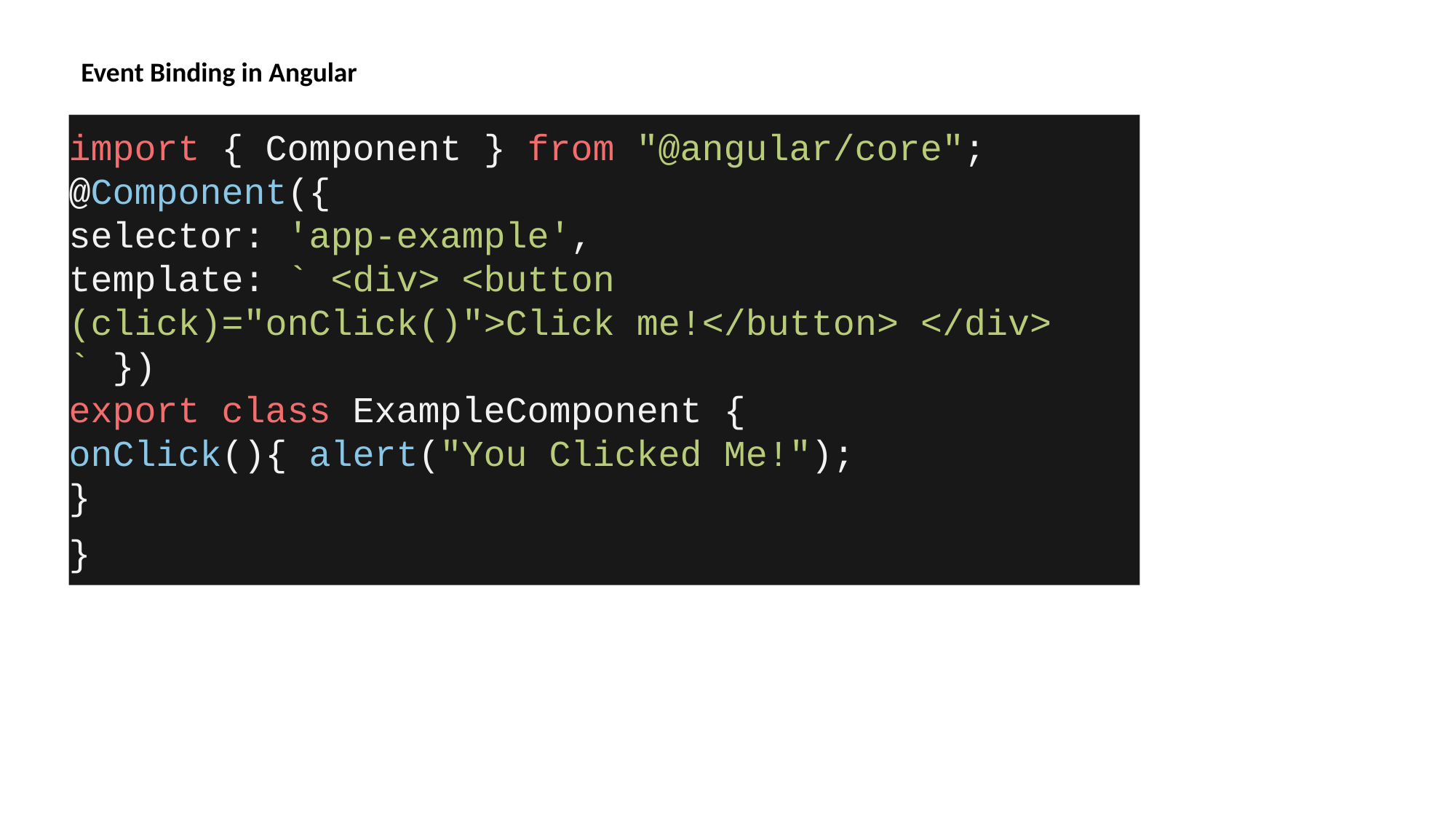

Event Binding in Angular
import { Component } from "@angular/core"; @Component({
selector: 'app-example',
template: ` <div> <button (click)="onClick()">Click me!</button> </div> ` })
export class ExampleComponent {
onClick(){ alert("You Clicked Me!");
}
}